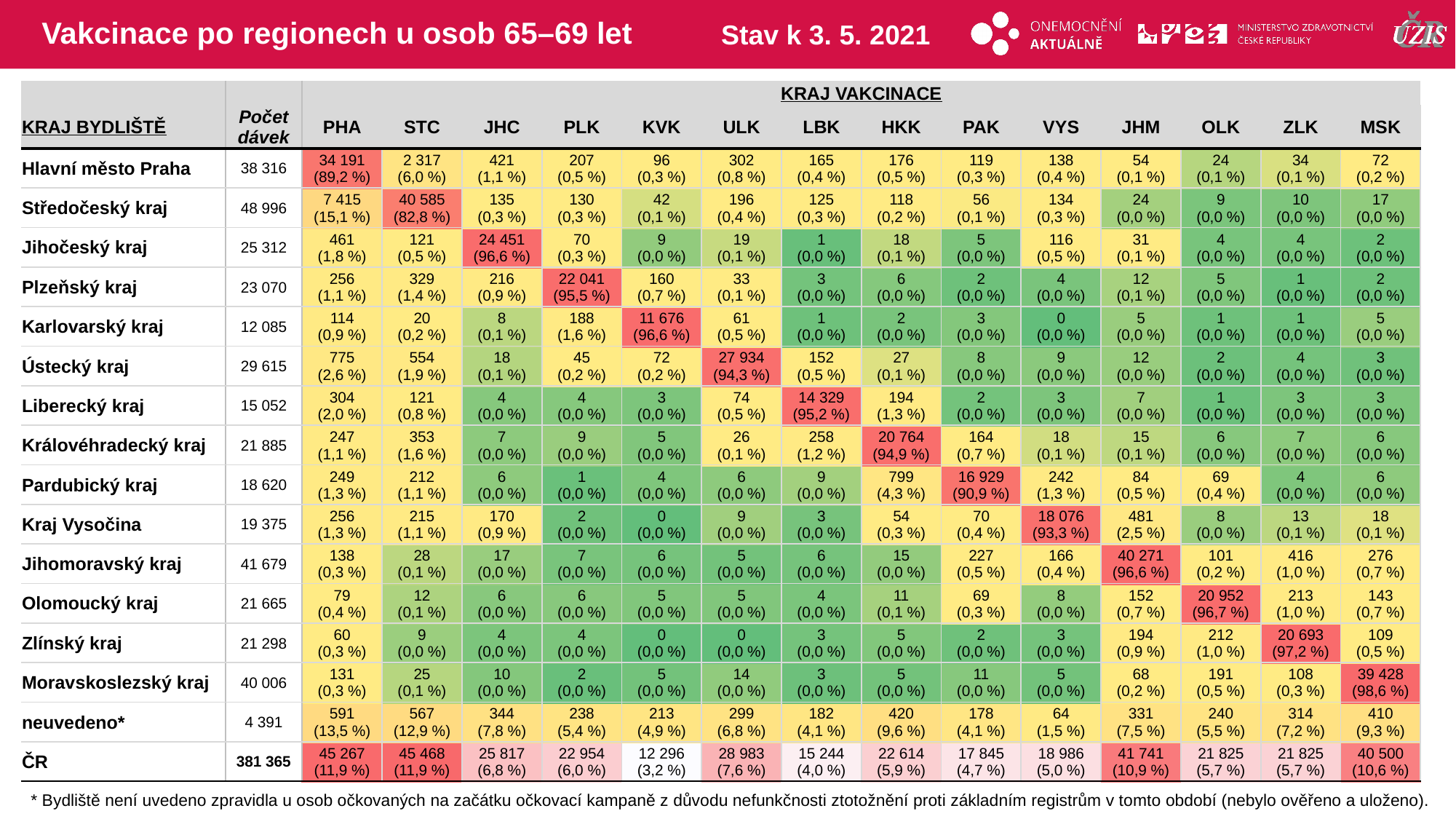

# Vakcinace po regionech u osob 65–69 let
Stav k 3. 5. 2021
|  |  | KRAJ VAKCINACE |  |  |  |  |  |  |  |  |  |  |  |  |  |
| --- | --- | --- | --- | --- | --- | --- | --- | --- | --- | --- | --- | --- | --- | --- | --- |
| KRAJ BYDLIŠTĚ | Počet dávek | PHA | STC | JHC | PLK | KVK | ULK | LBK | HKK | PAK | VYS | JHM | OLK | ZLK | MSK |
| Hlavní město Praha | 38 316 | 34 191 (89,2 %) | 2 317 (6,0 %) | 421 (1,1 %) | 207 (0,5 %) | 96 (0,3 %) | 302 (0,8 %) | 165 (0,4 %) | 176 (0,5 %) | 119 (0,3 %) | 138 (0,4 %) | 54 (0,1 %) | 24 (0,1 %) | 34 (0,1 %) | 72 (0,2 %) |
| Středočeský kraj | 48 996 | 7 415 (15,1 %) | 40 585 (82,8 %) | 135 (0,3 %) | 130 (0,3 %) | 42 (0,1 %) | 196 (0,4 %) | 125 (0,3 %) | 118 (0,2 %) | 56 (0,1 %) | 134 (0,3 %) | 24 (0,0 %) | 9 (0,0 %) | 10 (0,0 %) | 17 (0,0 %) |
| Jihočeský kraj | 25 312 | 461 (1,8 %) | 121 (0,5 %) | 24 451 (96,6 %) | 70 (0,3 %) | 9 (0,0 %) | 19 (0,1 %) | 1 (0,0 %) | 18 (0,1 %) | 5 (0,0 %) | 116 (0,5 %) | 31 (0,1 %) | 4 (0,0 %) | 4 (0,0 %) | 2 (0,0 %) |
| Plzeňský kraj | 23 070 | 256 (1,1 %) | 329 (1,4 %) | 216 (0,9 %) | 22 041 (95,5 %) | 160 (0,7 %) | 33 (0,1 %) | 3 (0,0 %) | 6 (0,0 %) | 2 (0,0 %) | 4 (0,0 %) | 12 (0,1 %) | 5 (0,0 %) | 1 (0,0 %) | 2 (0,0 %) |
| Karlovarský kraj | 12 085 | 114 (0,9 %) | 20 (0,2 %) | 8 (0,1 %) | 188 (1,6 %) | 11 676 (96,6 %) | 61 (0,5 %) | 1 (0,0 %) | 2 (0,0 %) | 3 (0,0 %) | 0 (0,0 %) | 5 (0,0 %) | 1 (0,0 %) | 1 (0,0 %) | 5 (0,0 %) |
| Ústecký kraj | 29 615 | 775 (2,6 %) | 554 (1,9 %) | 18 (0,1 %) | 45 (0,2 %) | 72 (0,2 %) | 27 934 (94,3 %) | 152 (0,5 %) | 27 (0,1 %) | 8 (0,0 %) | 9 (0,0 %) | 12 (0,0 %) | 2 (0,0 %) | 4 (0,0 %) | 3 (0,0 %) |
| Liberecký kraj | 15 052 | 304 (2,0 %) | 121 (0,8 %) | 4 (0,0 %) | 4 (0,0 %) | 3 (0,0 %) | 74 (0,5 %) | 14 329 (95,2 %) | 194 (1,3 %) | 2 (0,0 %) | 3 (0,0 %) | 7 (0,0 %) | 1 (0,0 %) | 3 (0,0 %) | 3 (0,0 %) |
| Královéhradecký kraj | 21 885 | 247 (1,1 %) | 353 (1,6 %) | 7 (0,0 %) | 9 (0,0 %) | 5 (0,0 %) | 26 (0,1 %) | 258 (1,2 %) | 20 764 (94,9 %) | 164 (0,7 %) | 18 (0,1 %) | 15 (0,1 %) | 6 (0,0 %) | 7 (0,0 %) | 6 (0,0 %) |
| Pardubický kraj | 18 620 | 249 (1,3 %) | 212 (1,1 %) | 6 (0,0 %) | 1 (0,0 %) | 4 (0,0 %) | 6 (0,0 %) | 9 (0,0 %) | 799 (4,3 %) | 16 929 (90,9 %) | 242 (1,3 %) | 84 (0,5 %) | 69 (0,4 %) | 4 (0,0 %) | 6 (0,0 %) |
| Kraj Vysočina | 19 375 | 256 (1,3 %) | 215 (1,1 %) | 170 (0,9 %) | 2 (0,0 %) | 0 (0,0 %) | 9 (0,0 %) | 3 (0,0 %) | 54 (0,3 %) | 70 (0,4 %) | 18 076 (93,3 %) | 481 (2,5 %) | 8 (0,0 %) | 13 (0,1 %) | 18 (0,1 %) |
| Jihomoravský kraj | 41 679 | 138 (0,3 %) | 28 (0,1 %) | 17 (0,0 %) | 7 (0,0 %) | 6 (0,0 %) | 5 (0,0 %) | 6 (0,0 %) | 15 (0,0 %) | 227 (0,5 %) | 166 (0,4 %) | 40 271 (96,6 %) | 101 (0,2 %) | 416 (1,0 %) | 276 (0,7 %) |
| Olomoucký kraj | 21 665 | 79 (0,4 %) | 12 (0,1 %) | 6 (0,0 %) | 6 (0,0 %) | 5 (0,0 %) | 5 (0,0 %) | 4 (0,0 %) | 11 (0,1 %) | 69 (0,3 %) | 8 (0,0 %) | 152 (0,7 %) | 20 952 (96,7 %) | 213 (1,0 %) | 143 (0,7 %) |
| Zlínský kraj | 21 298 | 60 (0,3 %) | 9 (0,0 %) | 4 (0,0 %) | 4 (0,0 %) | 0 (0,0 %) | 0 (0,0 %) | 3 (0,0 %) | 5 (0,0 %) | 2 (0,0 %) | 3 (0,0 %) | 194 (0,9 %) | 212 (1,0 %) | 20 693 (97,2 %) | 109 (0,5 %) |
| Moravskoslezský kraj | 40 006 | 131 (0,3 %) | 25 (0,1 %) | 10 (0,0 %) | 2 (0,0 %) | 5 (0,0 %) | 14 (0,0 %) | 3 (0,0 %) | 5 (0,0 %) | 11 (0,0 %) | 5 (0,0 %) | 68 (0,2 %) | 191 (0,5 %) | 108 (0,3 %) | 39 428 (98,6 %) |
| neuvedeno\* | 4 391 | 591 (13,5 %) | 567 (12,9 %) | 344 (7,8 %) | 238 (5,4 %) | 213 (4,9 %) | 299 (6,8 %) | 182 (4,1 %) | 420 (9,6 %) | 178 (4,1 %) | 64 (1,5 %) | 331 (7,5 %) | 240 (5,5 %) | 314 (7,2 %) | 410 (9,3 %) |
| ČR | 381 365 | 45 267 (11,9 %) | 45 468 (11,9 %) | 25 817 (6,8 %) | 22 954 (6,0 %) | 12 296 (3,2 %) | 28 983 (7,6 %) | 15 244 (4,0 %) | 22 614 (5,9 %) | 17 845 (4,7 %) | 18 986 (5,0 %) | 41 741 (10,9 %) | 21 825 (5,7 %) | 21 825 (5,7 %) | 40 500 (10,6 %) |
|  |  |  |  |  |  |  |  |  |  |  |  |  |  |
| --- | --- | --- | --- | --- | --- | --- | --- | --- | --- | --- | --- | --- | --- |
|  |  |  |  |  |  |  |  |  |  |  |  |  |  |
|  |  |  |  |  |  |  |  |  |  |  |  |  |  |
|  |  |  |  |  |  |  |  |  |  |  |  |  |  |
|  |  |  |  |  |  |  |  |  |  |  |  |  |  |
|  |  |  |  |  |  |  |  |  |  |  |  |  |  |
|  |  |  |  |  |  |  |  |  |  |  |  |  |  |
|  |  |  |  |  |  |  |  |  |  |  |  |  |  |
|  |  |  |  |  |  |  |  |  |  |  |  |  |  |
|  |  |  |  |  |  |  |  |  |  |  |  |  |  |
|  |  |  |  |  |  |  |  |  |  |  |  |  |  |
|  |  |  |  |  |  |  |  |  |  |  |  |  |  |
|  |  |  |  |  |  |  |  |  |  |  |  |  |  |
|  |  |  |  |  |  |  |  |  |  |  |  |  |  |
|  |  |  |  |  |  |  |  |  |  |  |  |  |  |
|  |  |  |  |  |  |  |  |  |  |  |  |  |  |
* Bydliště není uvedeno zpravidla u osob očkovaných na začátku očkovací kampaně z důvodu nefunkčnosti ztotožnění proti základním registrům v tomto období (nebylo ověřeno a uloženo).